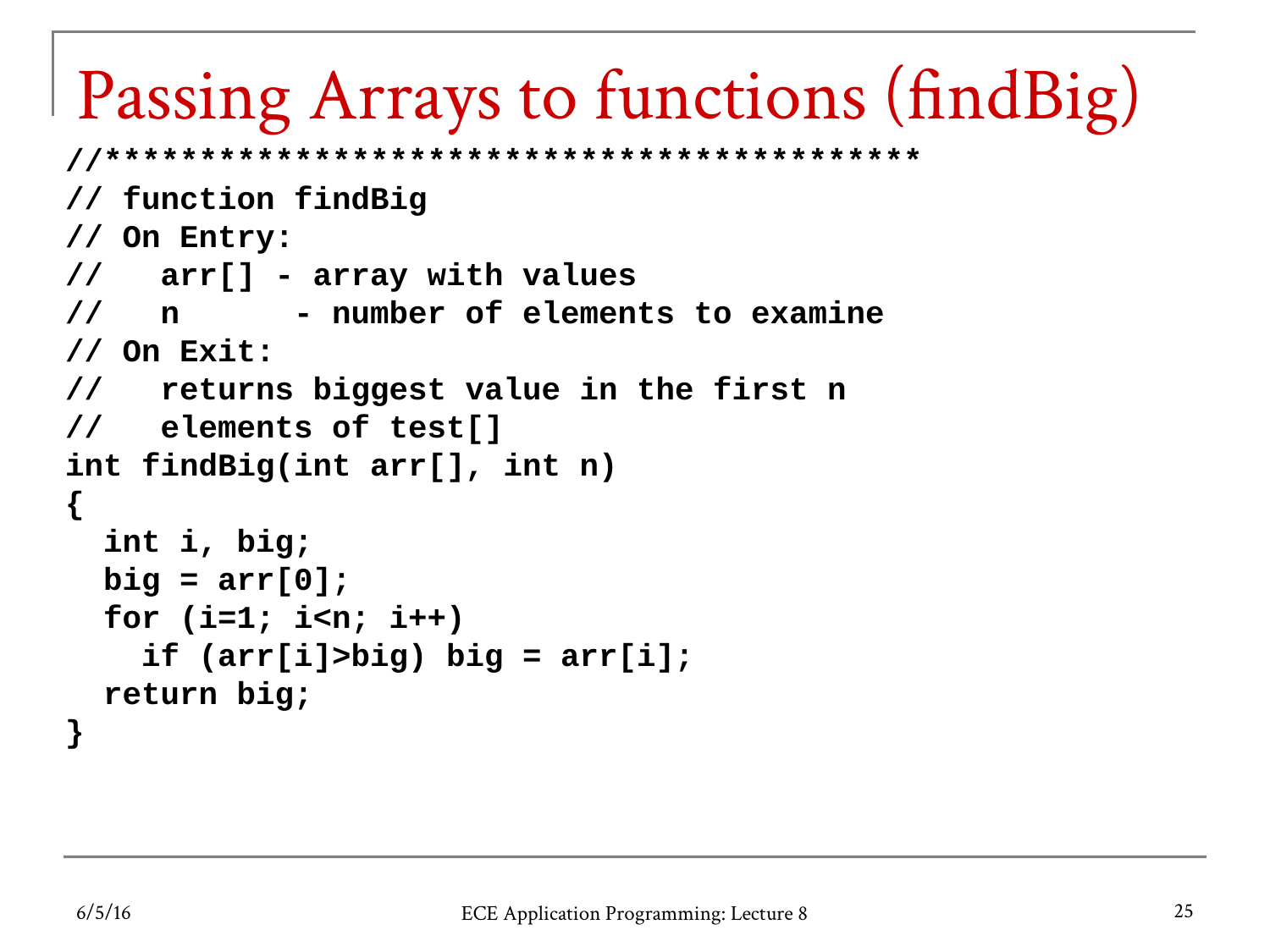

# Passing Arrays to functions (findBig)
//*******************************************
// function findBig
// On Entry:
//   arr[] - array with values
//   n      - number of elements to examine
// On Exit:
//   returns biggest value in the first n
//   elements of test[]
int findBig(int arr[], int n)
{
  int i, big;
  big = arr[0];
  for (i=1; i<n; i++)
    if (arr[i]>big) big = arr[i];
  return big;
}
6/5/16
25
ECE Application Programming: Lecture 8